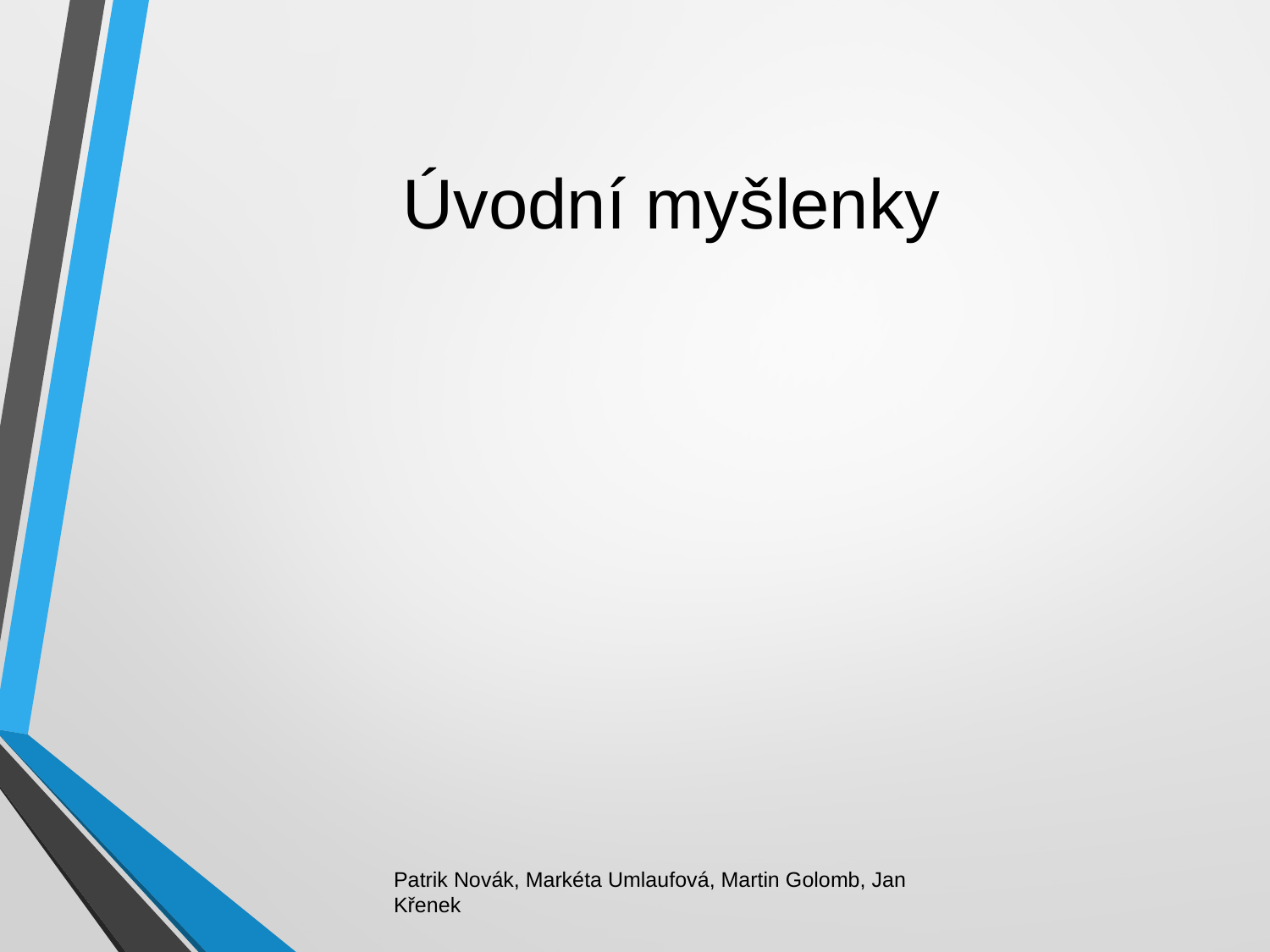

# Úvodní myšlenky

Patrik Novák, Markéta Umlaufová, Martin Golomb, Jan Křenek